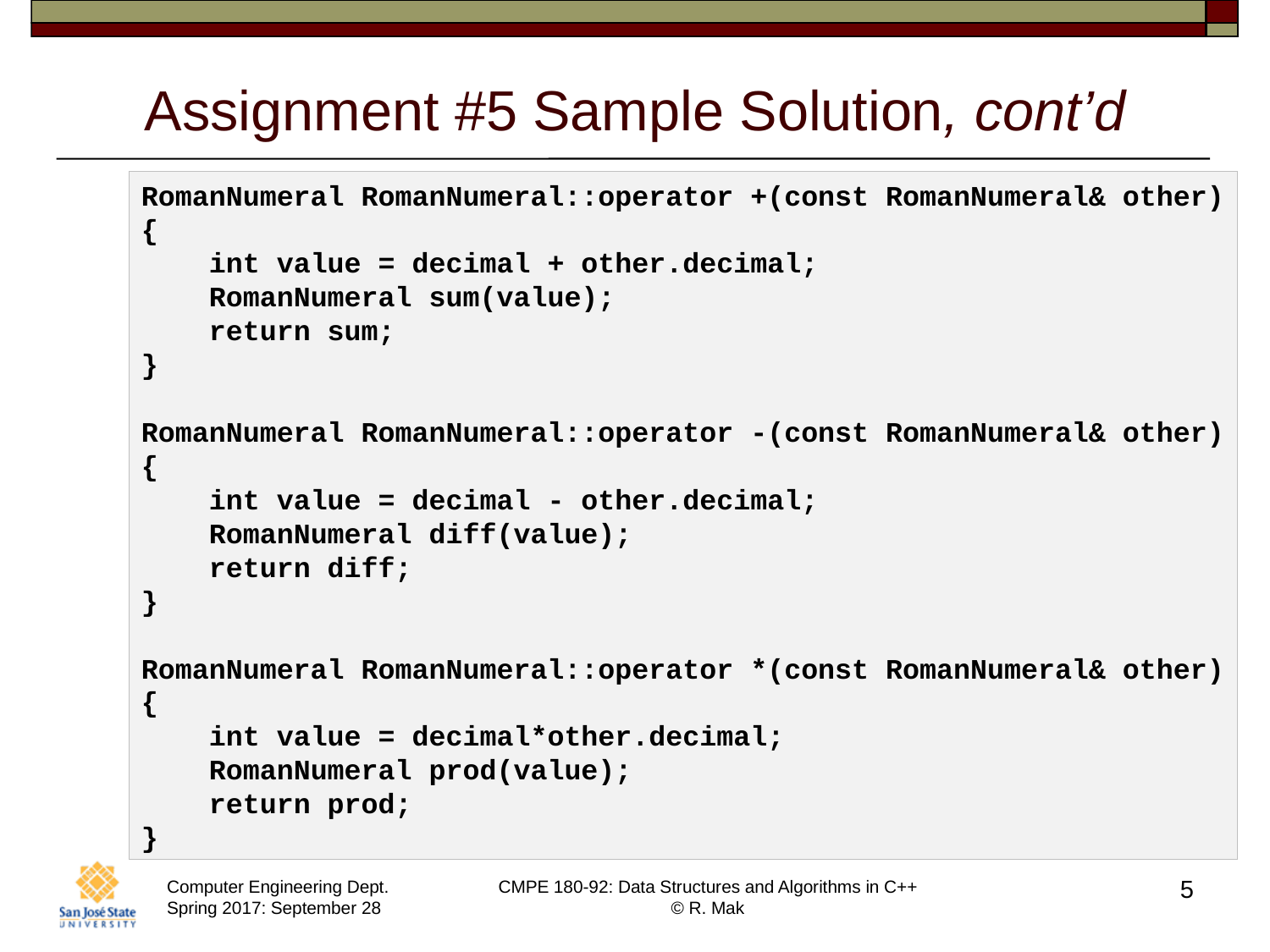

# Assignment #5 Sample Solution, cont’d
RomanNumeral RomanNumeral::operator +(const RomanNumeral& other)
{
    int value = decimal + other.decimal;
    RomanNumeral sum(value);
    return sum;
}
RomanNumeral RomanNumeral::operator -(const RomanNumeral& other)
{
    int value = decimal - other.decimal;
    RomanNumeral diff(value);
    return diff;
}

RomanNumeral RomanNumeral::operator *(const RomanNumeral& other)
{
    int value = decimal*other.decimal;
    RomanNumeral prod(value);
    return prod;
}
5